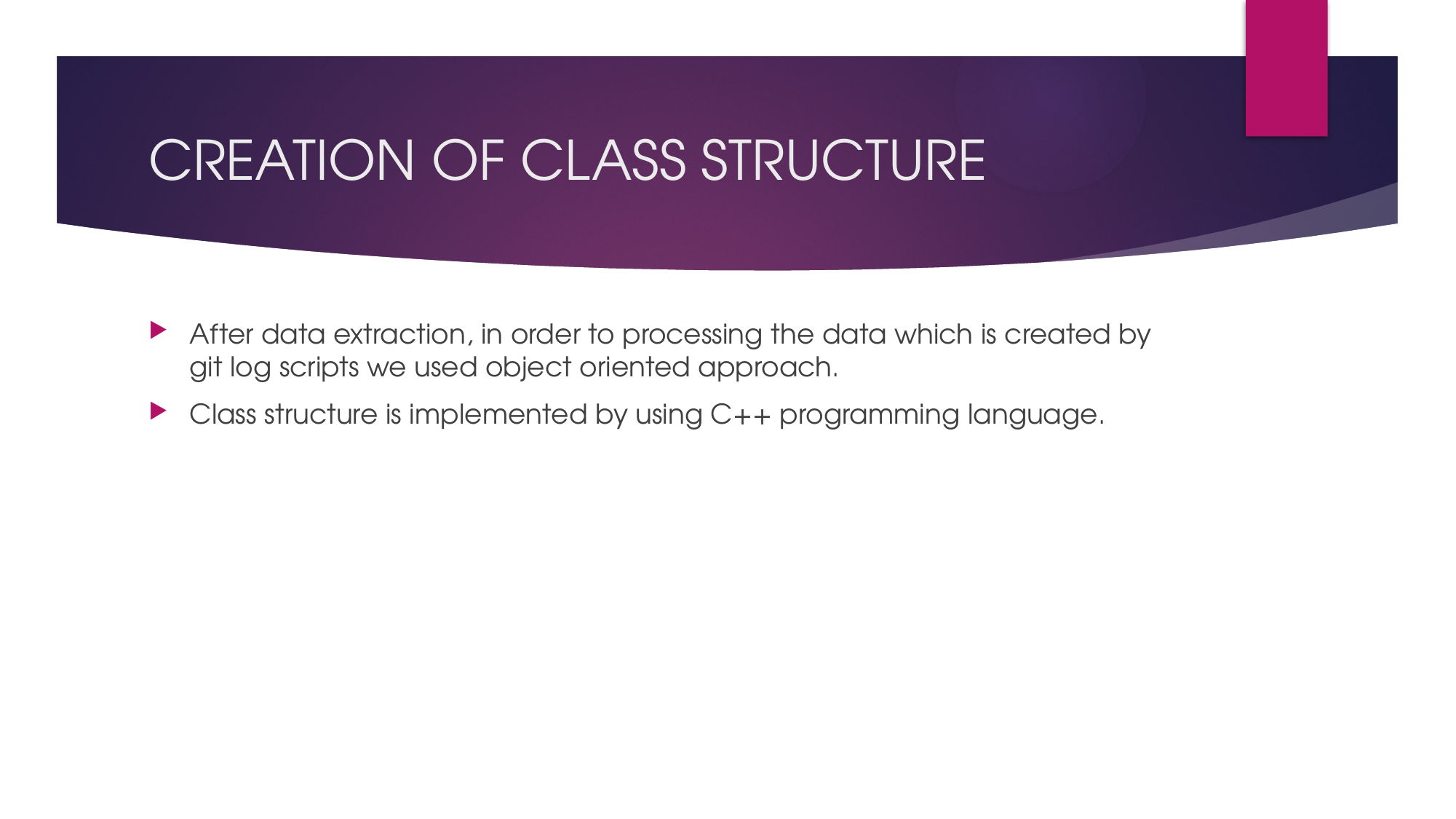

# CREATION OF CLASS STRUCTURE
After data extraction, in order to processing the data which is created by git log scripts we used object oriented approach.
Class structure is implemented by using C++ programming language.